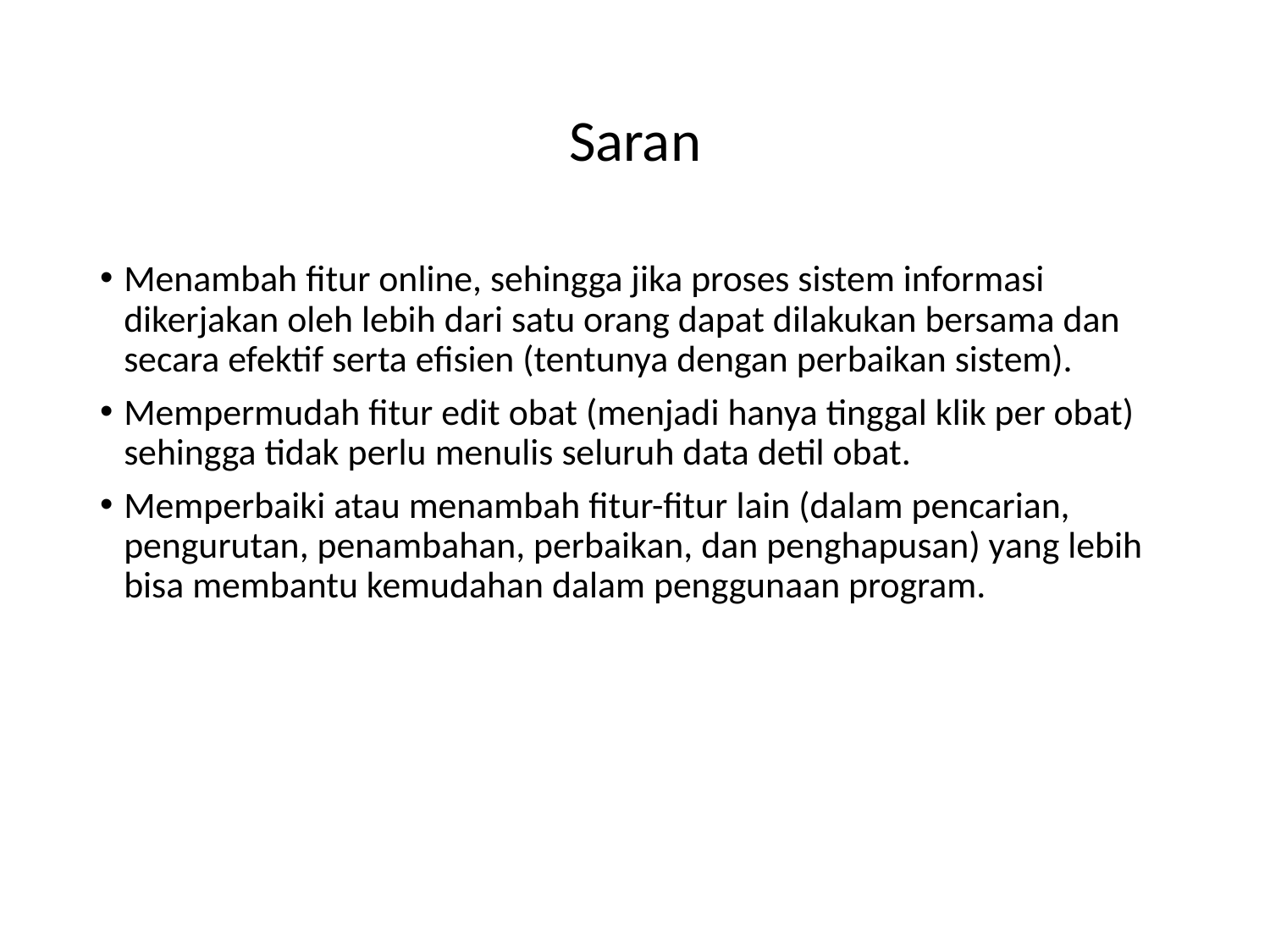

# Saran
Menambah fitur online, sehingga jika proses sistem informasi dikerjakan oleh lebih dari satu orang dapat dilakukan bersama dan secara efektif serta efisien (tentunya dengan perbaikan sistem).
Mempermudah fitur edit obat (menjadi hanya tinggal klik per obat) sehingga tidak perlu menulis seluruh data detil obat.
Memperbaiki atau menambah fitur-fitur lain (dalam pencarian, pengurutan, penambahan, perbaikan, dan penghapusan) yang lebih bisa membantu kemudahan dalam penggunaan program.